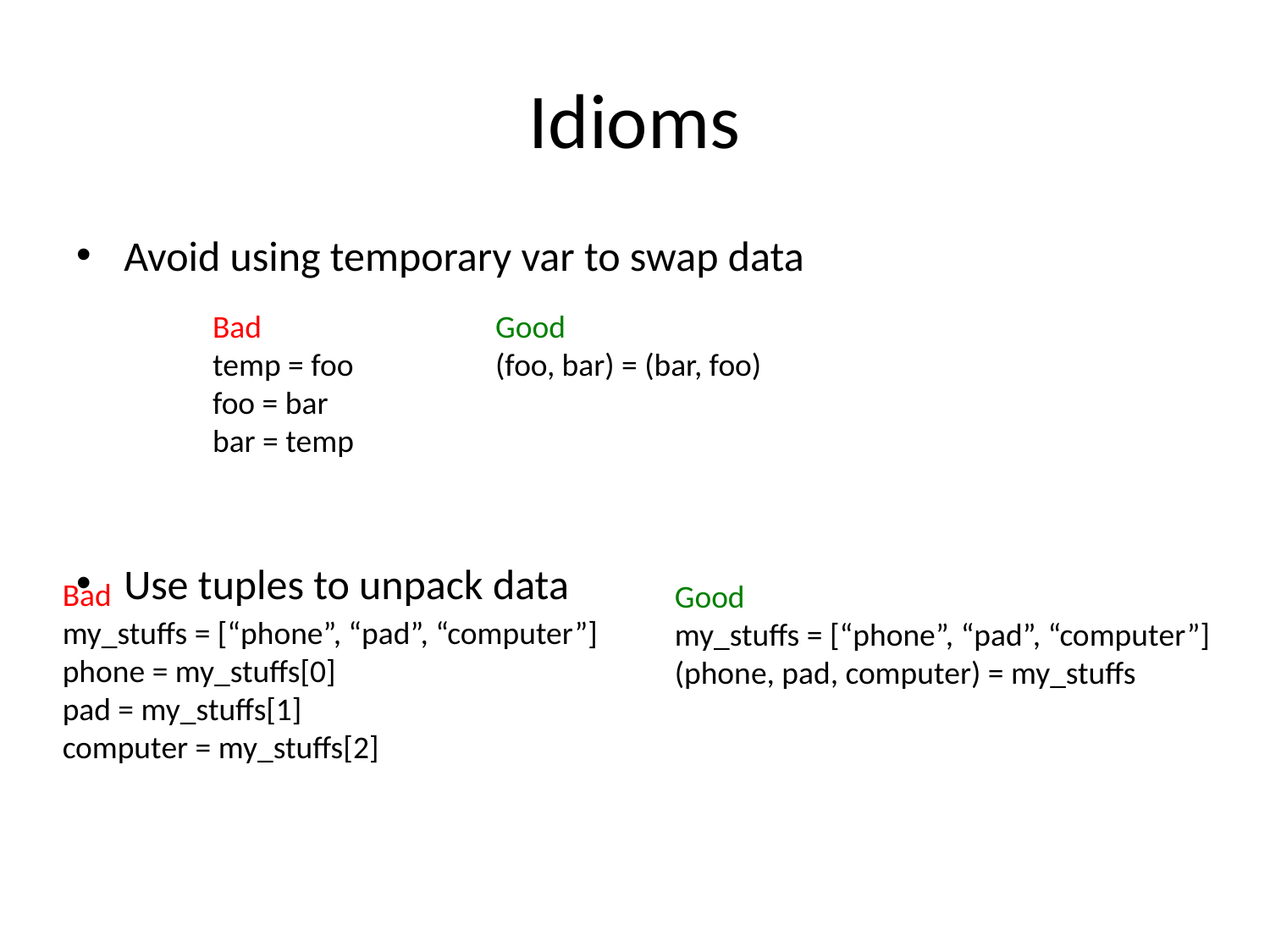

# Idioms
Avoid using temporary var to swap data

Use tuples to unpack data
Bad
temp = foo
foo = bar
bar = temp
Good
(foo, bar) = (bar, foo)
Bad
my_stuffs = [“phone”, “pad”, “computer”]
phone = my_stuffs[0]
pad = my_stuffs[1]
computer = my_stuffs[2]
Good
my_stuffs = [“phone”, “pad”, “computer”]
(phone, pad, computer) = my_stuffs